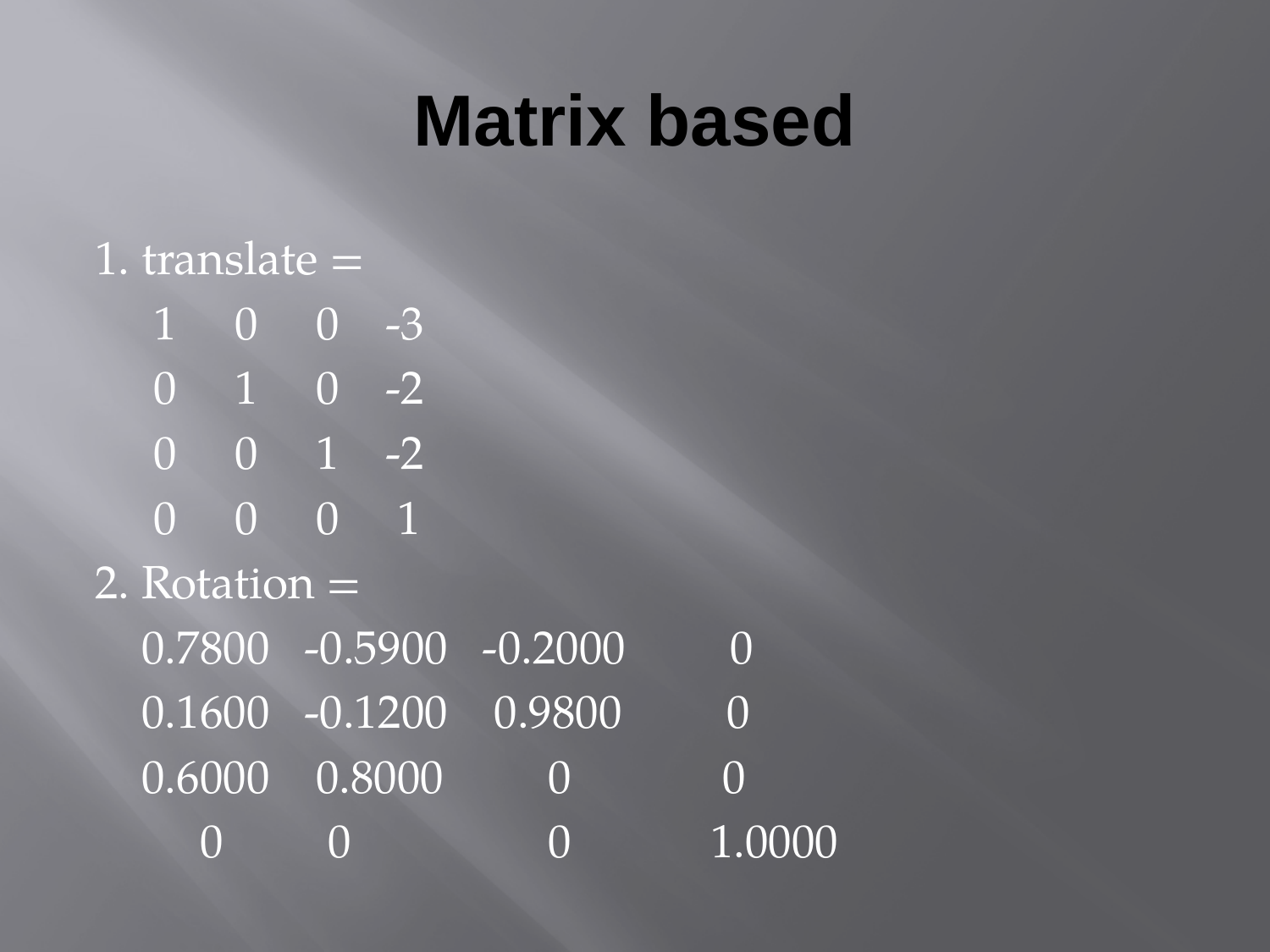

# Matrix based
1. translate =
     1     0     0    -3
     0     1     0    -2
     0     0     1    -2
     0     0     0     1
2. Rotation =
    0.7800   -0.5900   -0.2000         0
    0.1600   -0.1200    0.9800         0
    0.6000    0.8000         0             0
         0         0                 0            1.0000